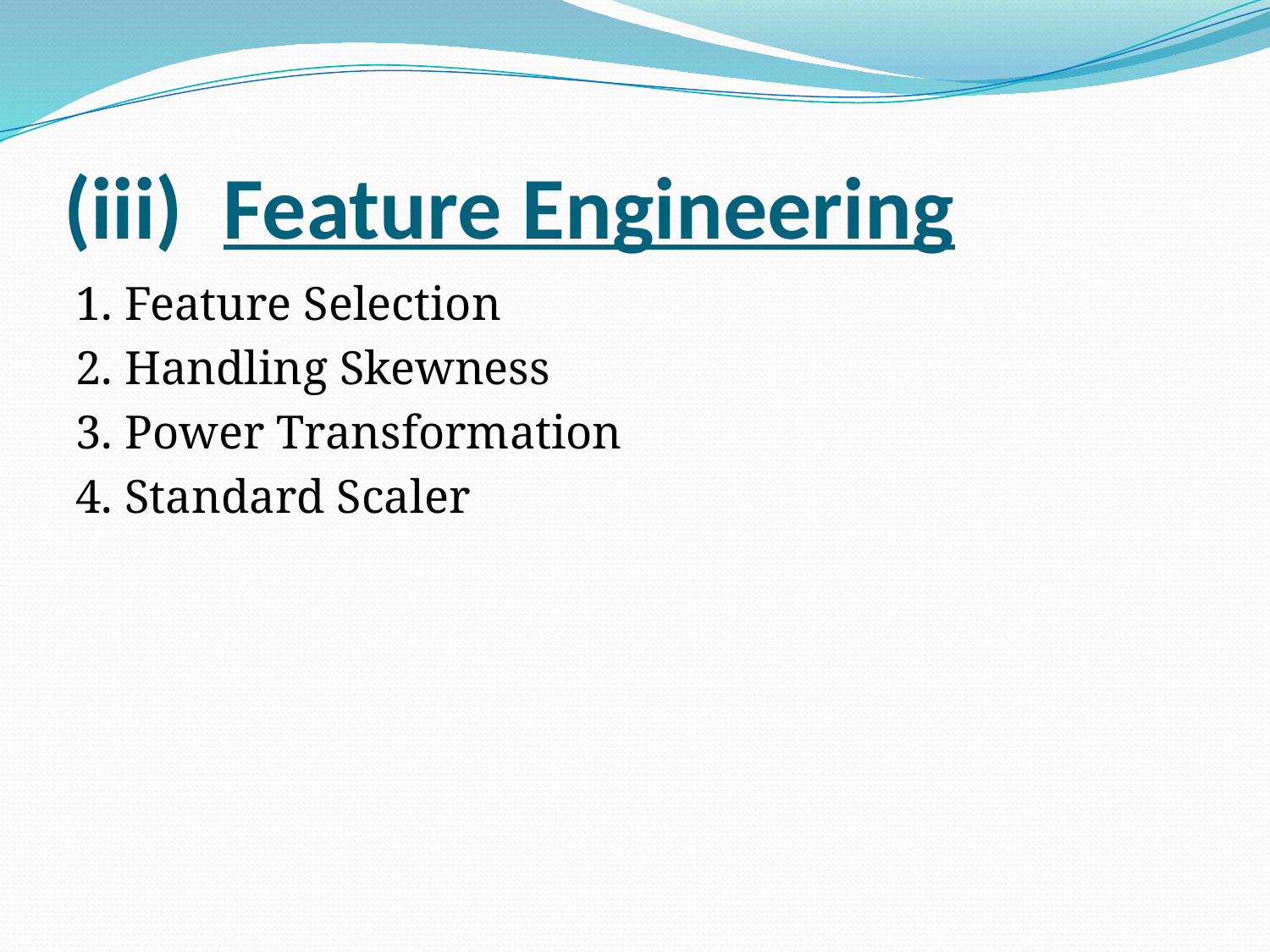

# (iii)  Feature Engineering
1. Feature Selection
2. Handling Skewness
3. Power Transformation
4. Standard Scaler